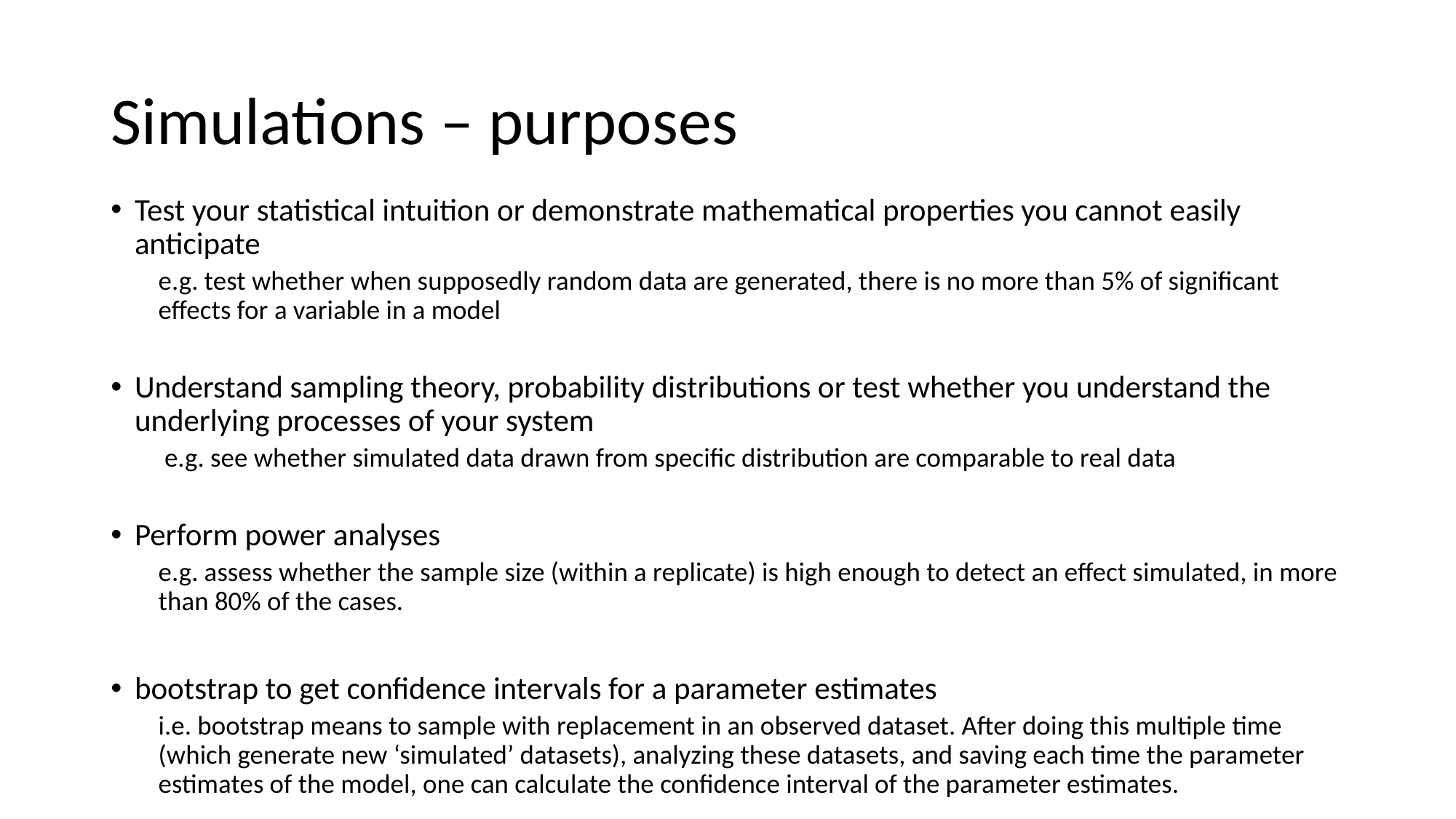

# Simulations – purposes
Test your statistical intuition or demonstrate mathematical properties you cannot easily anticipate
e.g. test whether when supposedly random data are generated, there is no more than 5% of significant effects for a variable in a model

Understand sampling theory, probability distributions or test whether you understand the underlying processes of your system
 e.g. see whether simulated data drawn from specific distribution are comparable to real data

Perform power analyses
e.g. assess whether the sample size (within a replicate) is high enough to detect an effect simulated, in more than 80% of the cases.

bootstrap to get confidence intervals for a parameter estimates
i.e. bootstrap means to sample with replacement in an observed dataset. After doing this multiple time (which generate new ‘simulated’ datasets), analyzing these datasets, and saving each time the parameter estimates of the model, one can calculate the confidence interval of the parameter estimates.